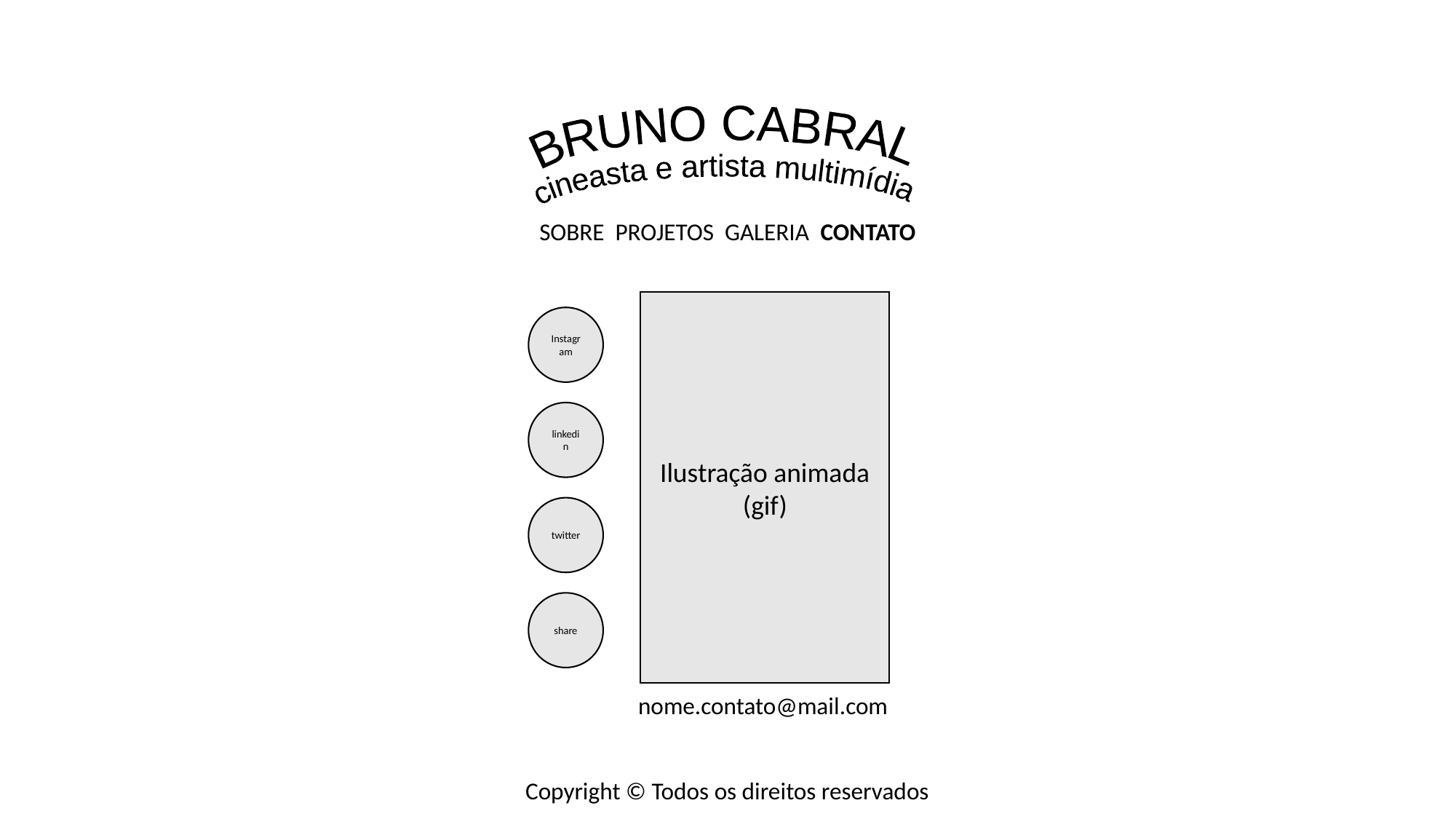

BRUNO CABRAL
cineasta e artista multimídia
SOBRE  PROJETOS  GALERIA  CONTATO
Ilustração animada
(gif)
Instagram
linkedin
twitter
share
nome.contato@mail.com
Copyright © Todos os direitos reservados